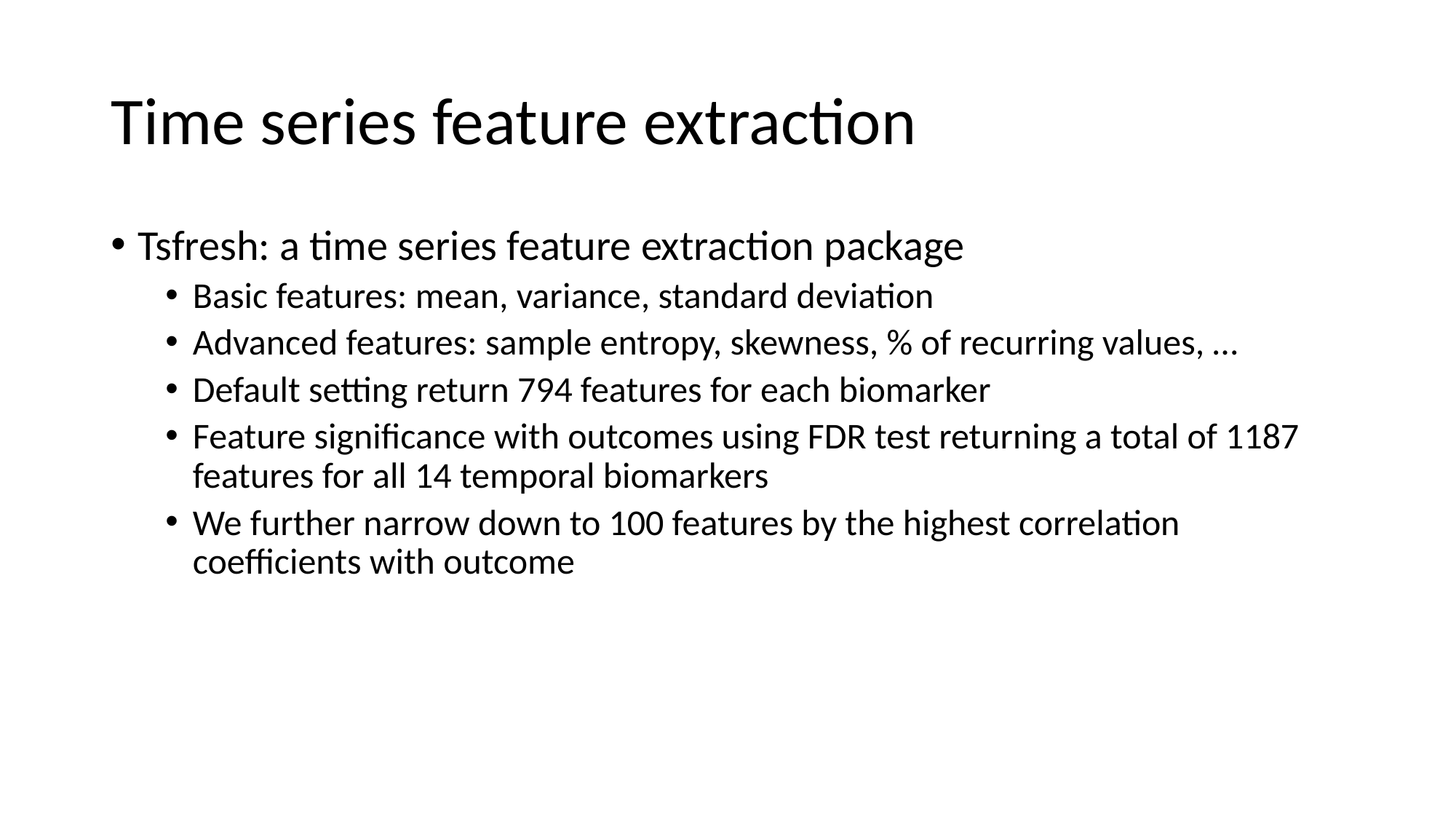

# Time series feature extraction
Tsfresh: a time series feature extraction package
Basic features: mean, variance, standard deviation
Advanced features: sample entropy, skewness, % of recurring values, …
Default setting return 794 features for each biomarker
Feature significance with outcomes using FDR test returning a total of 1187 features for all 14 temporal biomarkers
We further narrow down to 100 features by the highest correlation coefficients with outcome